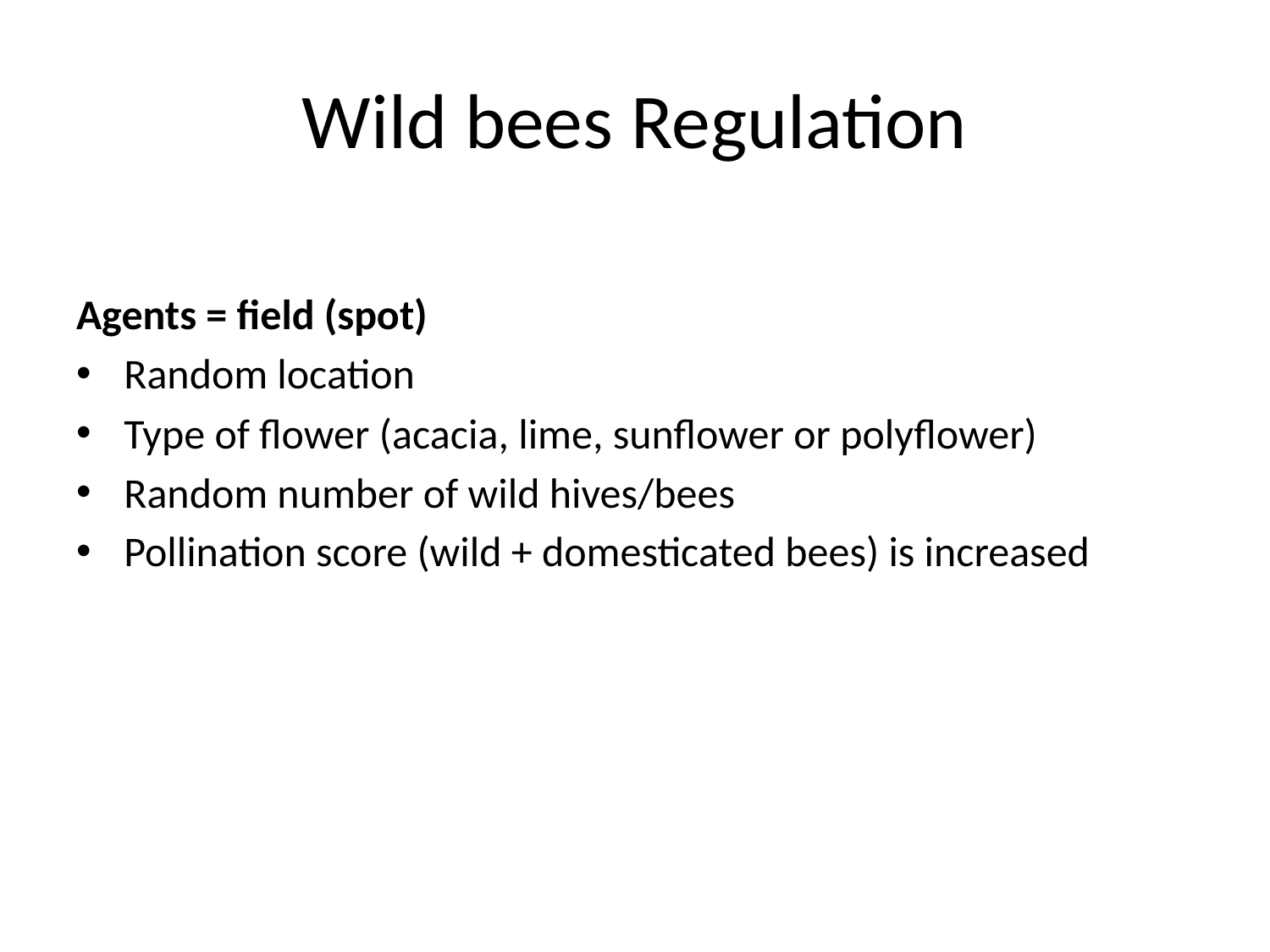

# Wild bees Regulation

Agents = field (spot)
Random location
Type of flower (acacia, lime, sunflower or polyflower)
Random number of wild hives/bees
Pollination score (wild + domesticated bees) is increased